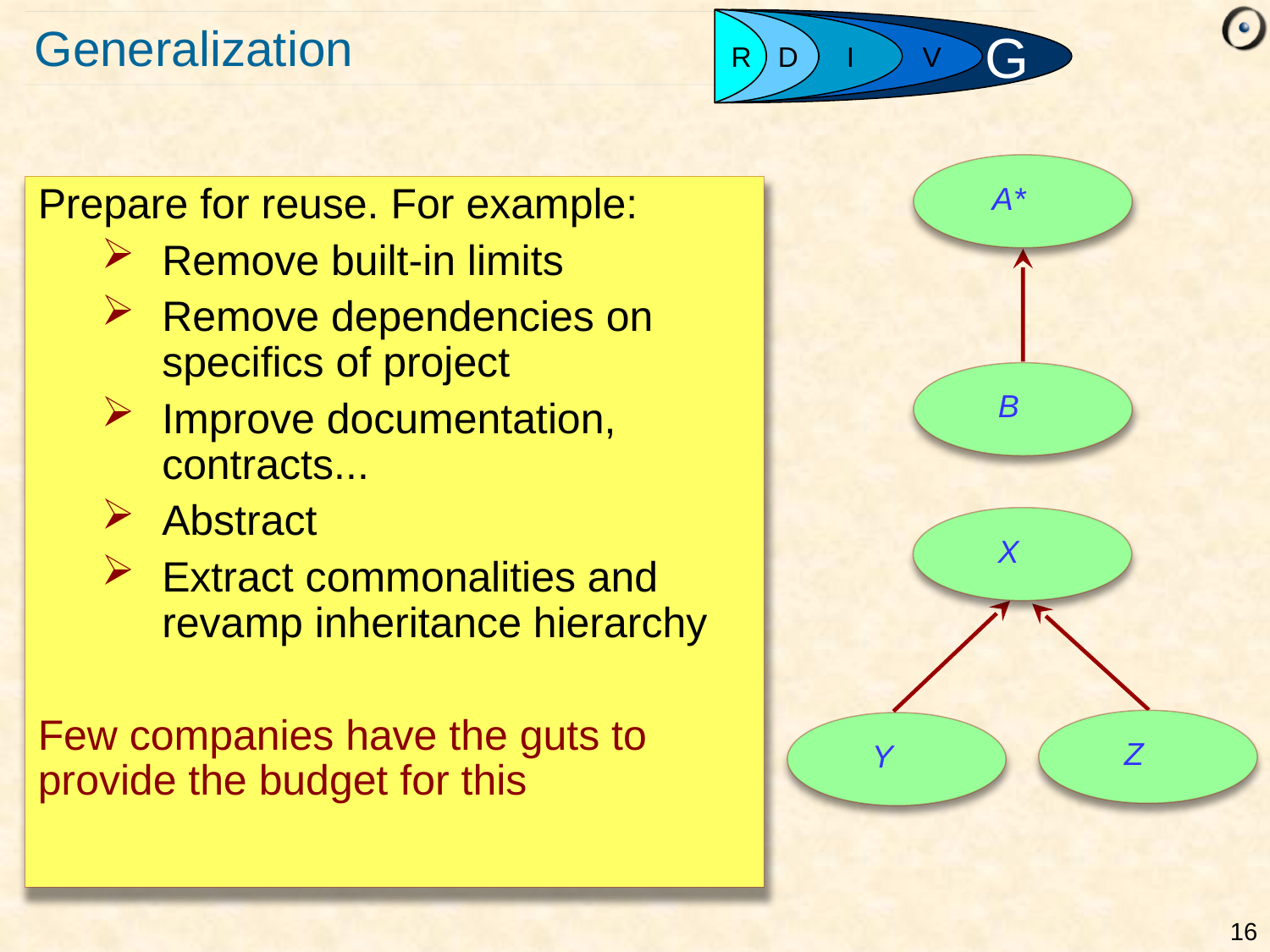

G
# Generalization

R
D
I
V

A*
Prepare for reuse. For example:
Remove built-in limits
Remove dependencies on        specifics of project
Improve documentation, contracts...
Abstract
Extract commonalities and revamp inheritance hierarchy

Few companies have the guts to provide the budget for this

B

X

Z

Y